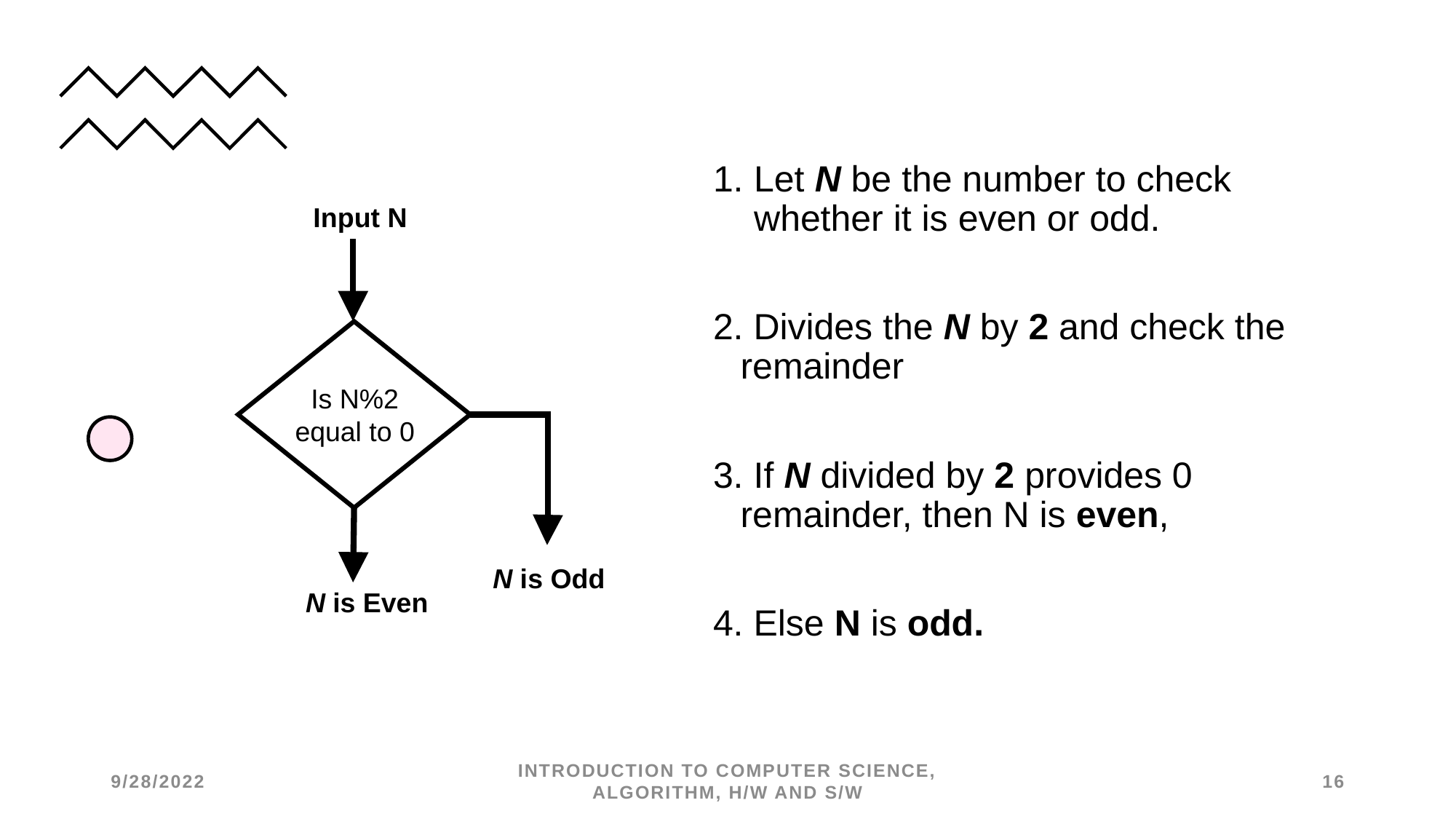

Let N be the number to check whether it is even or odd.

2. Divides the N by 2 and check the remainder

3. If N divided by 2 provides 0 remainder, then N is even,

4. Else N is odd.

Input N

Is N%2
equal to 0
N is Odd
N is Even
9/28/2022
Introduction to Computer Science, Algorithm, H/W and S/W
16